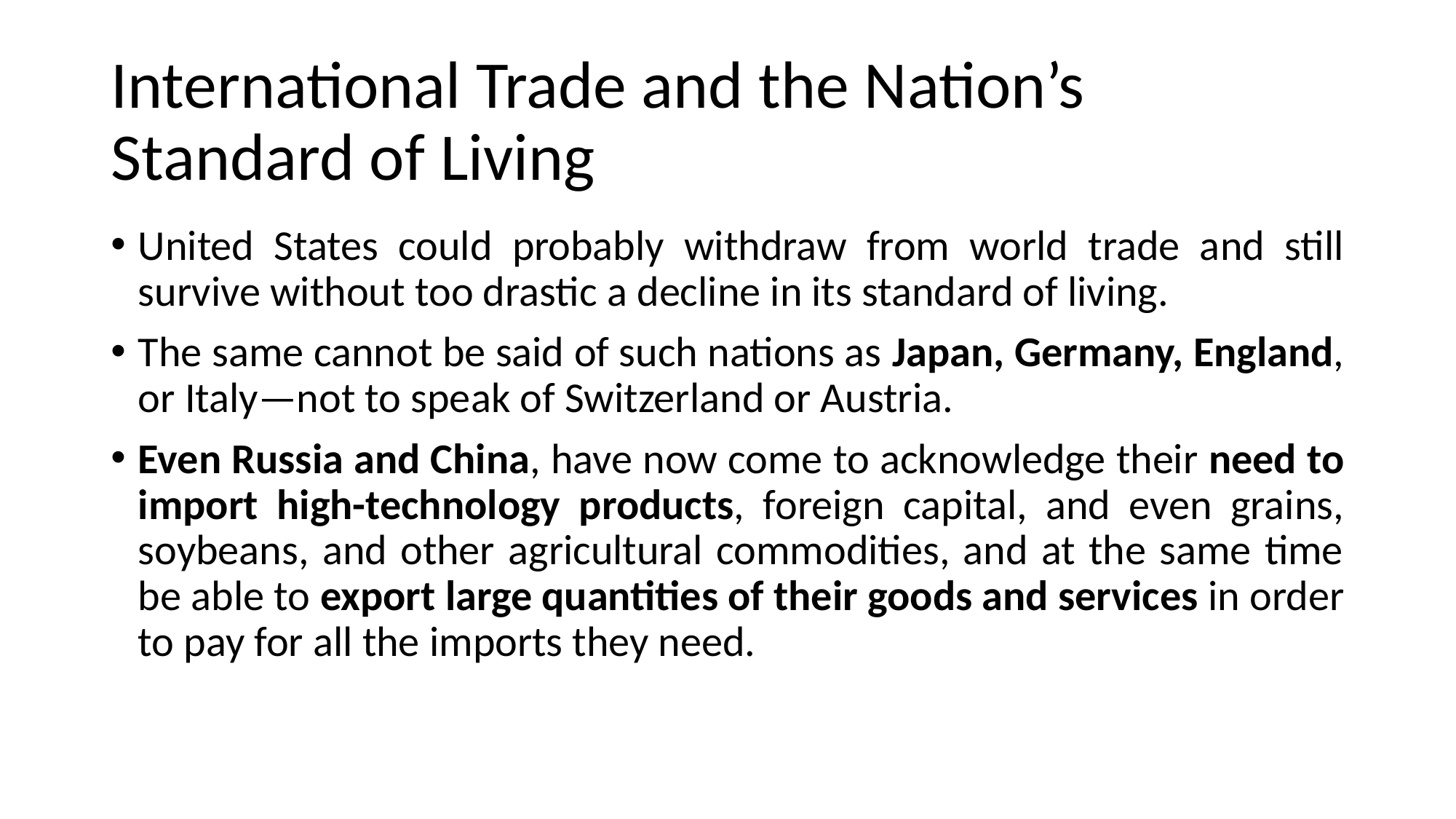

# International Trade and the Nation’s Standard of Living
United States could probably withdraw from world trade and still survive without too drastic a decline in its standard of living.
The same cannot be said of such nations as Japan, Germany, England, or Italy—not to speak of Switzerland or Austria.
Even Russia and China, have now come to acknowledge their need to import high-technology products, foreign capital, and even grains, soybeans, and other agricultural commodities, and at the same time be able to export large quantities of their goods and services in order to pay for all the imports they need.